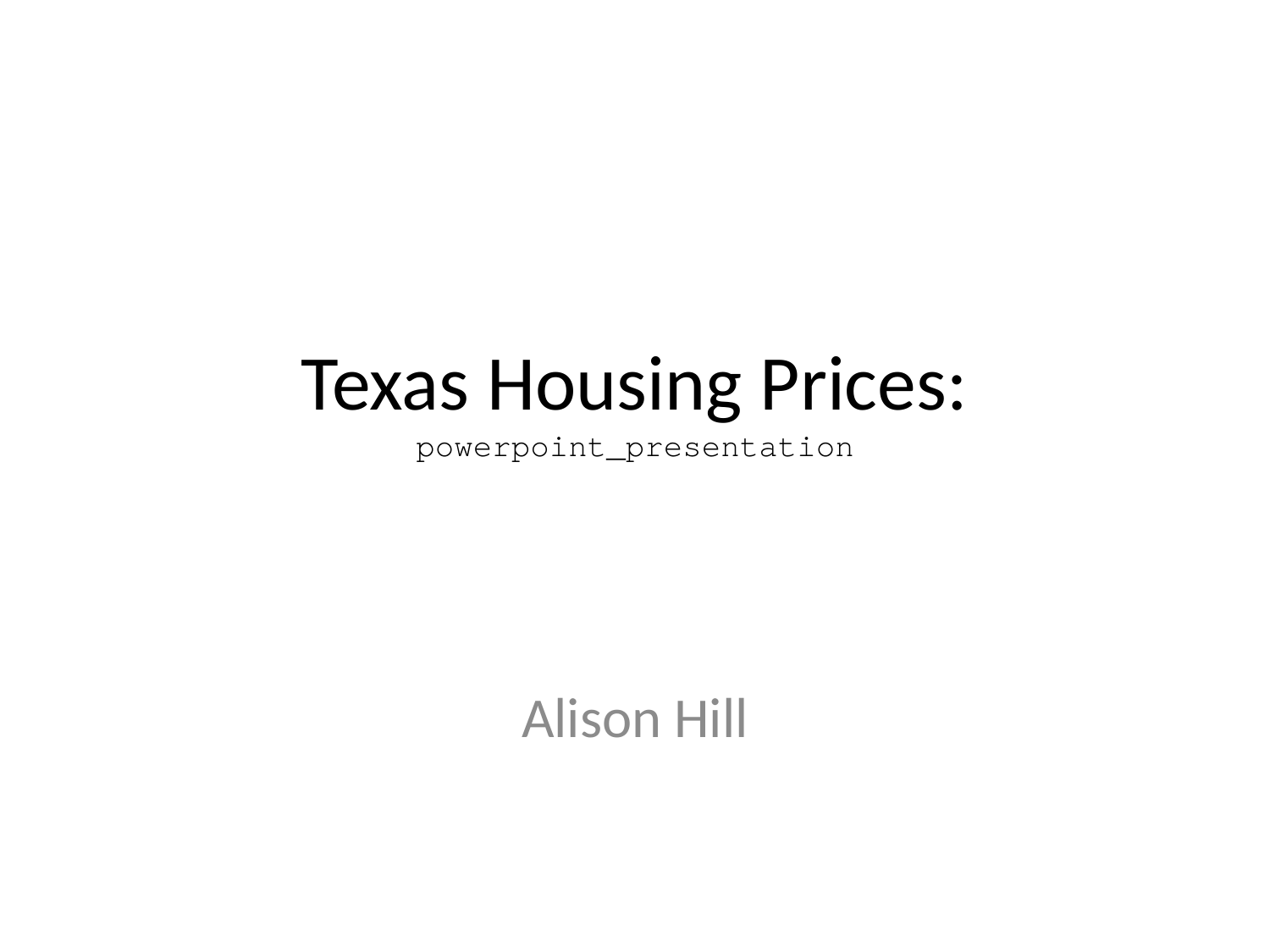

# Texas Housing Prices: powerpoint_presentation
Alison Hill